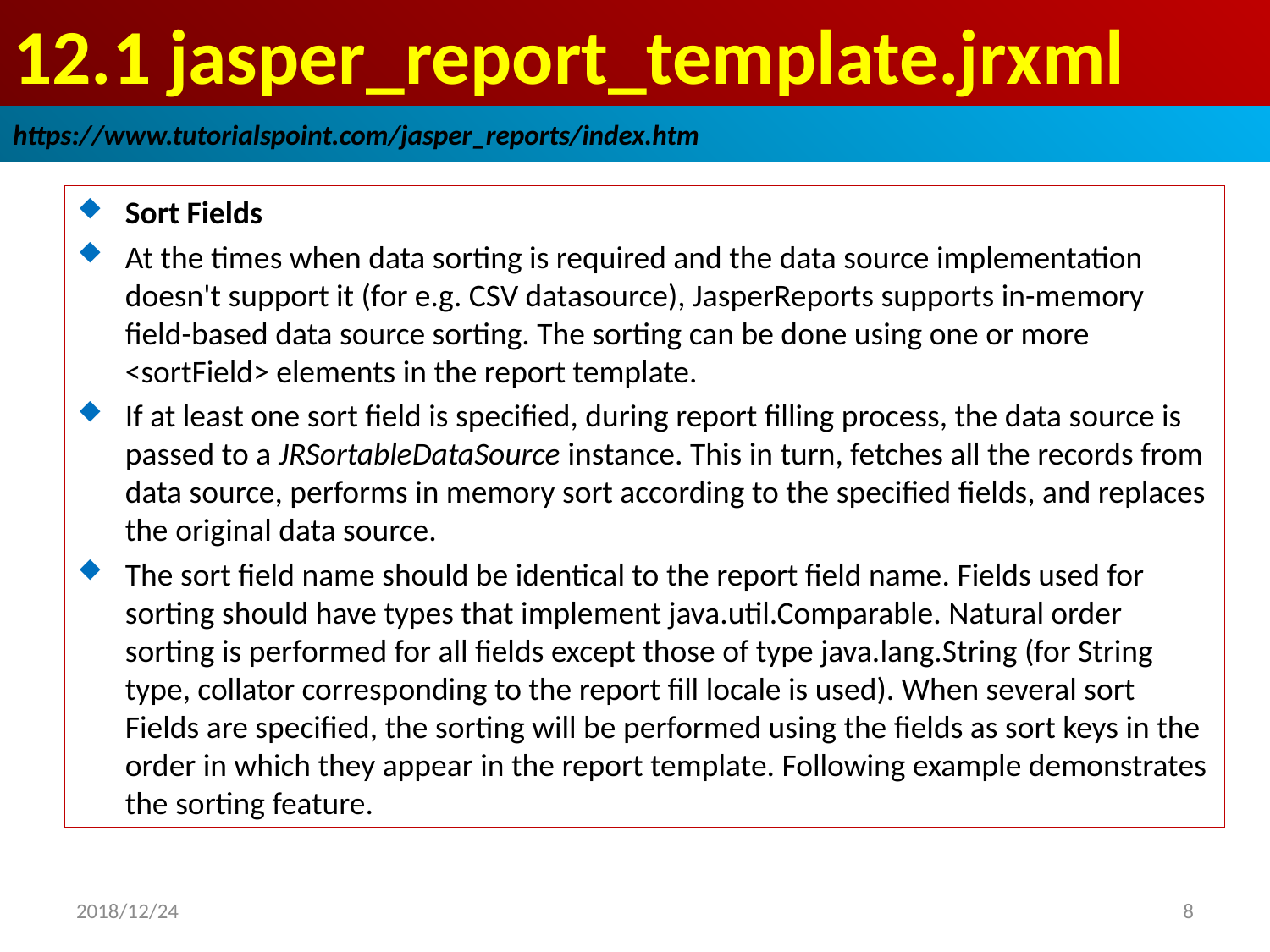

# 12.1 jasper_report_template.jrxml
https://www.tutorialspoint.com/jasper_reports/index.htm
Sort Fields
At the times when data sorting is required and the data source implementation doesn't support it (for e.g. CSV datasource), JasperReports supports in-memory field-based data source sorting. The sorting can be done using one or more <sortField> elements in the report template.
If at least one sort field is specified, during report filling process, the data source is passed to a JRSortableDataSource instance. This in turn, fetches all the records from data source, performs in memory sort according to the specified fields, and replaces the original data source.
The sort field name should be identical to the report field name. Fields used for sorting should have types that implement java.util.Comparable. Natural order sorting is performed for all fields except those of type java.lang.String (for String type, collator corresponding to the report fill locale is used). When several sort Fields are specified, the sorting will be performed using the fields as sort keys in the order in which they appear in the report template. Following example demonstrates the sorting feature.
2018/12/24
8